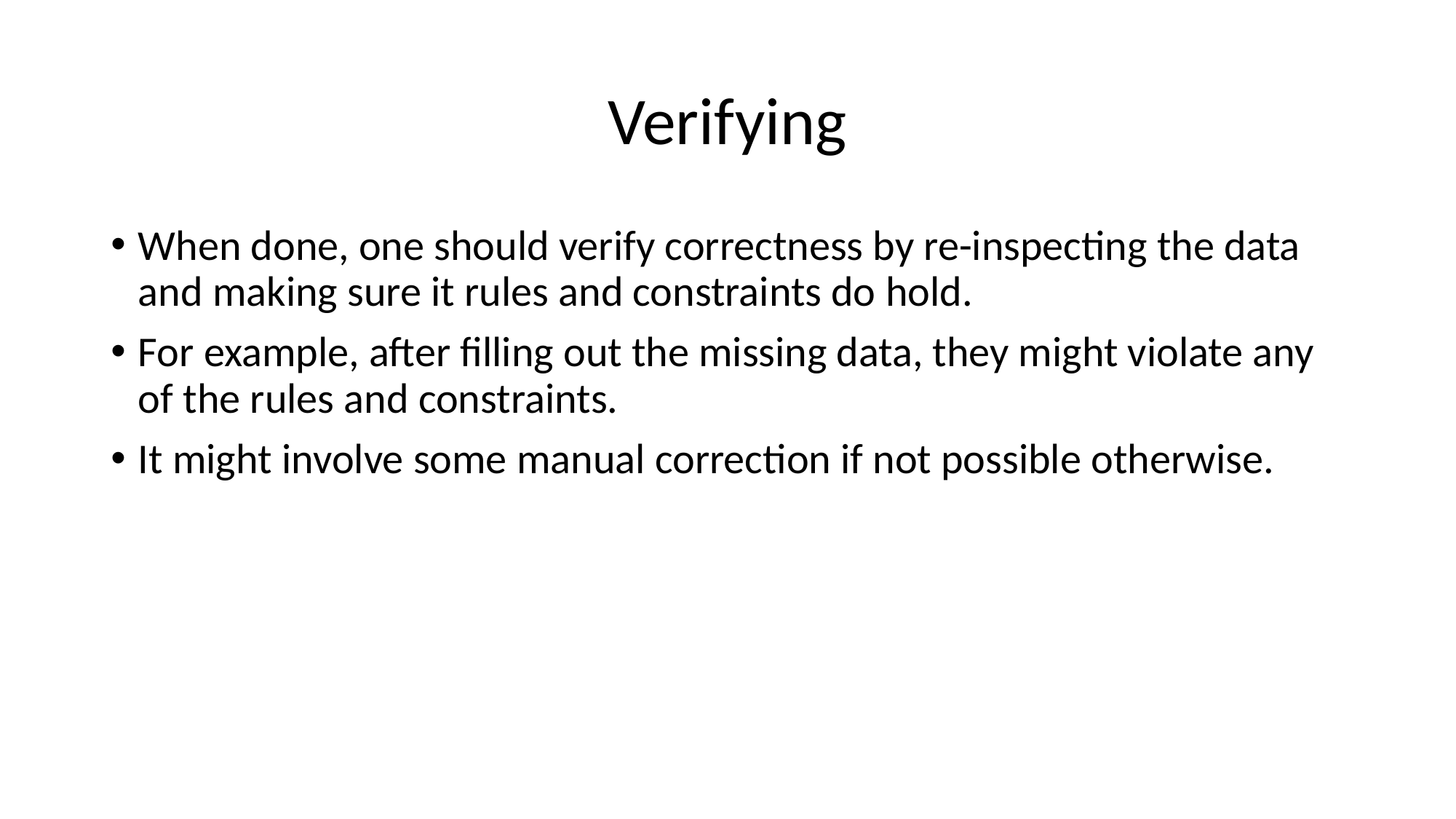

# Verifying
When done, one should verify correctness by re-inspecting the data and making sure it rules and constraints do hold.
For example, after filling out the missing data, they might violate any of the rules and constraints.
It might involve some manual correction if not possible otherwise.